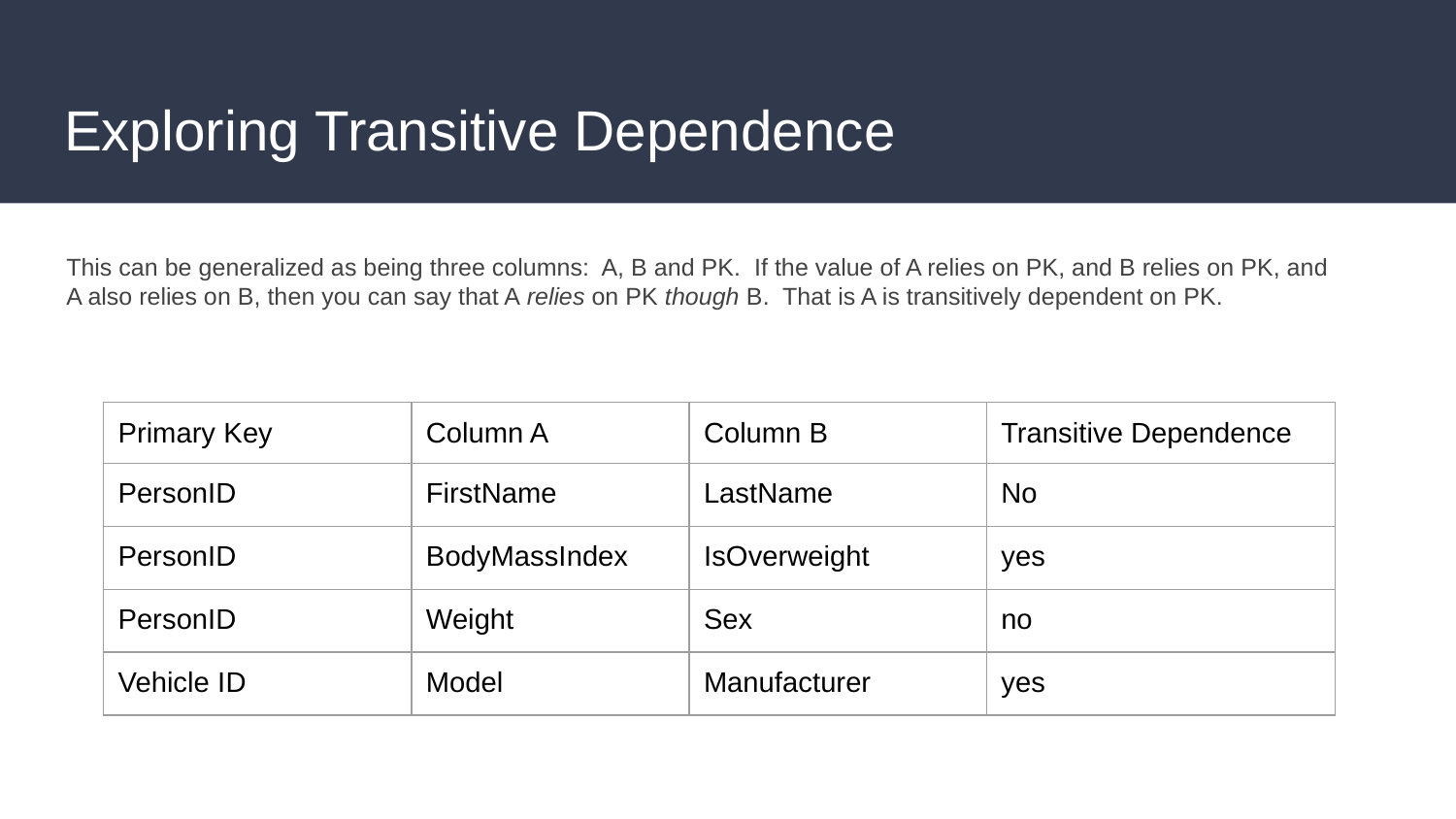

# Exploring Transitive Dependence
This can be generalized as being three columns:  A, B and PK.  If the value of A relies on PK, and B relies on PK, and A also relies on B, then you can say that A relies on PK though B.  That is A is transitively dependent on PK.
| Primary Key | Column A | Column B | Transitive Dependence |
| --- | --- | --- | --- |
| PersonID | FirstName | LastName | No |
| PersonID | BodyMassIndex | IsOverweight | yes |
| PersonID | Weight | Sex | no |
| Vehicle ID | Model | Manufacturer | yes |